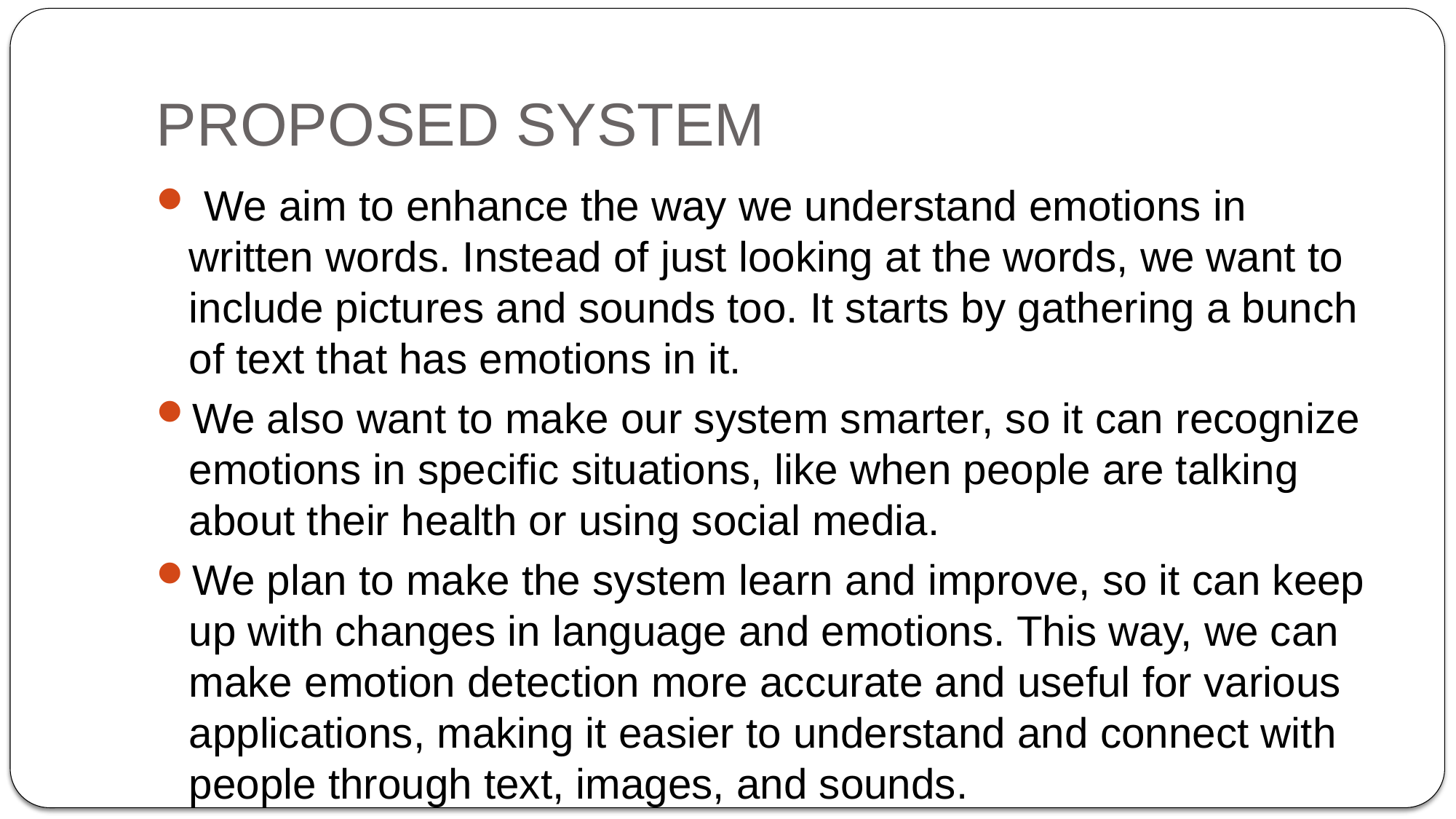

# PROPOSED SYSTEM
 We aim to enhance the way we understand emotions in written words. Instead of just looking at the words, we want to include pictures and sounds too. It starts by gathering a bunch of text that has emotions in it.
We also want to make our system smarter, so it can recognize emotions in specific situations, like when people are talking about their health or using social media.
We plan to make the system learn and improve, so it can keep up with changes in language and emotions. This way, we can make emotion detection more accurate and useful for various applications, making it easier to understand and connect with people through text, images, and sounds.